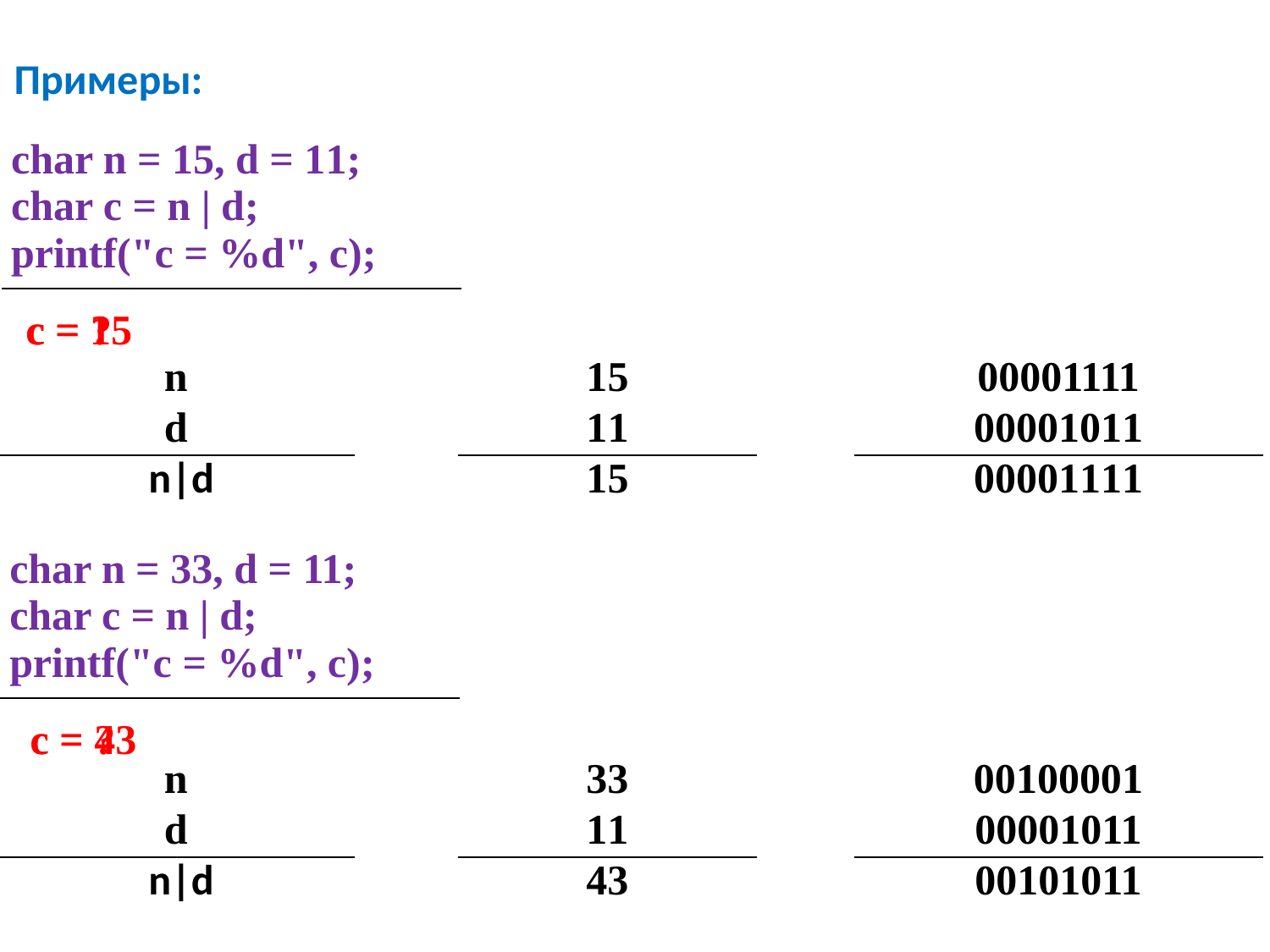

Примеры:
| char n = 15, d = 11; char c = n | d; printf("c = %d", c); |
| --- |
c = ?
c = 15
| n |  | 15 |  | 00001111 |
| --- | --- | --- | --- | --- |
| d |  | 11 |  | 00001011 |
| n|d |  | 15 |  | 00001111 |
| char n = 33, d = 11; char c = n | d; printf("c = %d", c); |
| --- |
c = ?
c = 43
| n |  | 33 |  | 00100001 |
| --- | --- | --- | --- | --- |
| d |  | 11 |  | 00001011 |
| n|d |  | 43 |  | 00101011 |